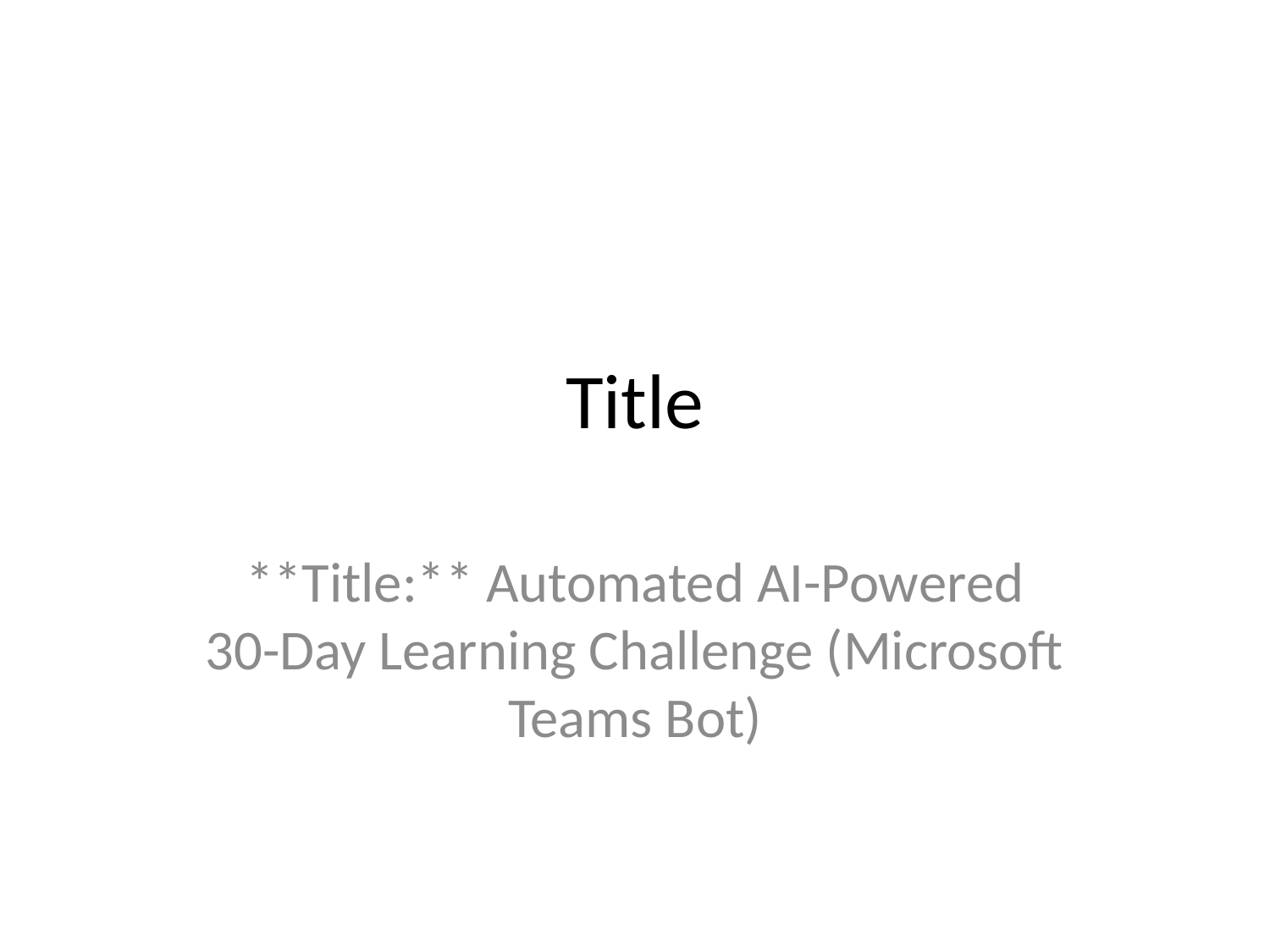

# Title
**Title:** Automated AI-Powered 30-Day Learning Challenge (Microsoft Teams Bot)